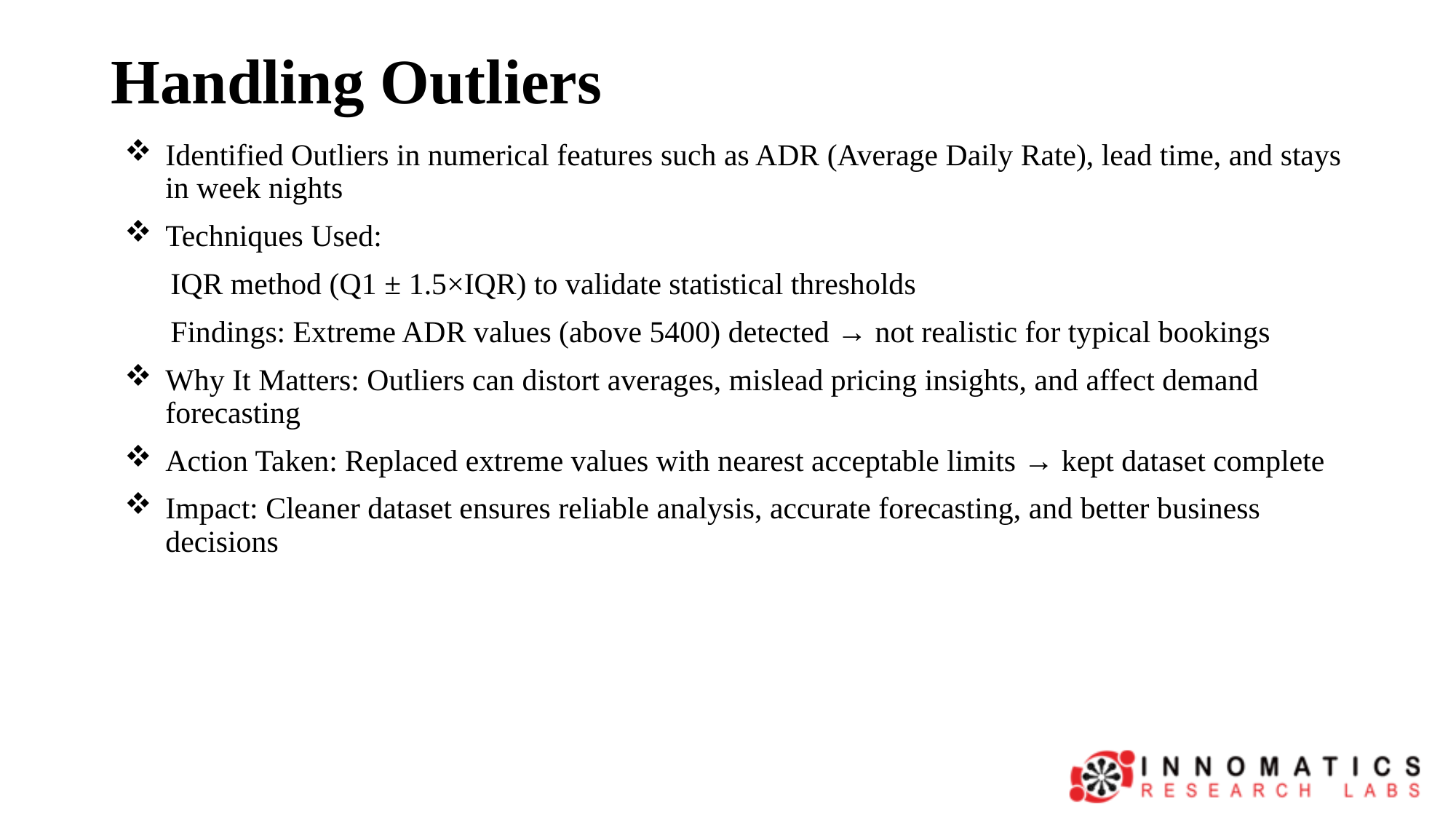

# Handling Outliers
Identified Outliers in numerical features such as ADR (Average Daily Rate), lead time, and stays in week nights
Techniques Used:
      IQR method (Q1 ± 1.5×IQR) to validate statistical thresholds
      Findings: Extreme ADR values (above 5400) detected → not realistic for typical bookings
Why It Matters: Outliers can distort averages, mislead pricing insights, and affect demand forecasting
Action Taken: Replaced extreme values with nearest acceptable limits → kept dataset complete
Impact: Cleaner dataset ensures reliable analysis, accurate forecasting, and better business decisions